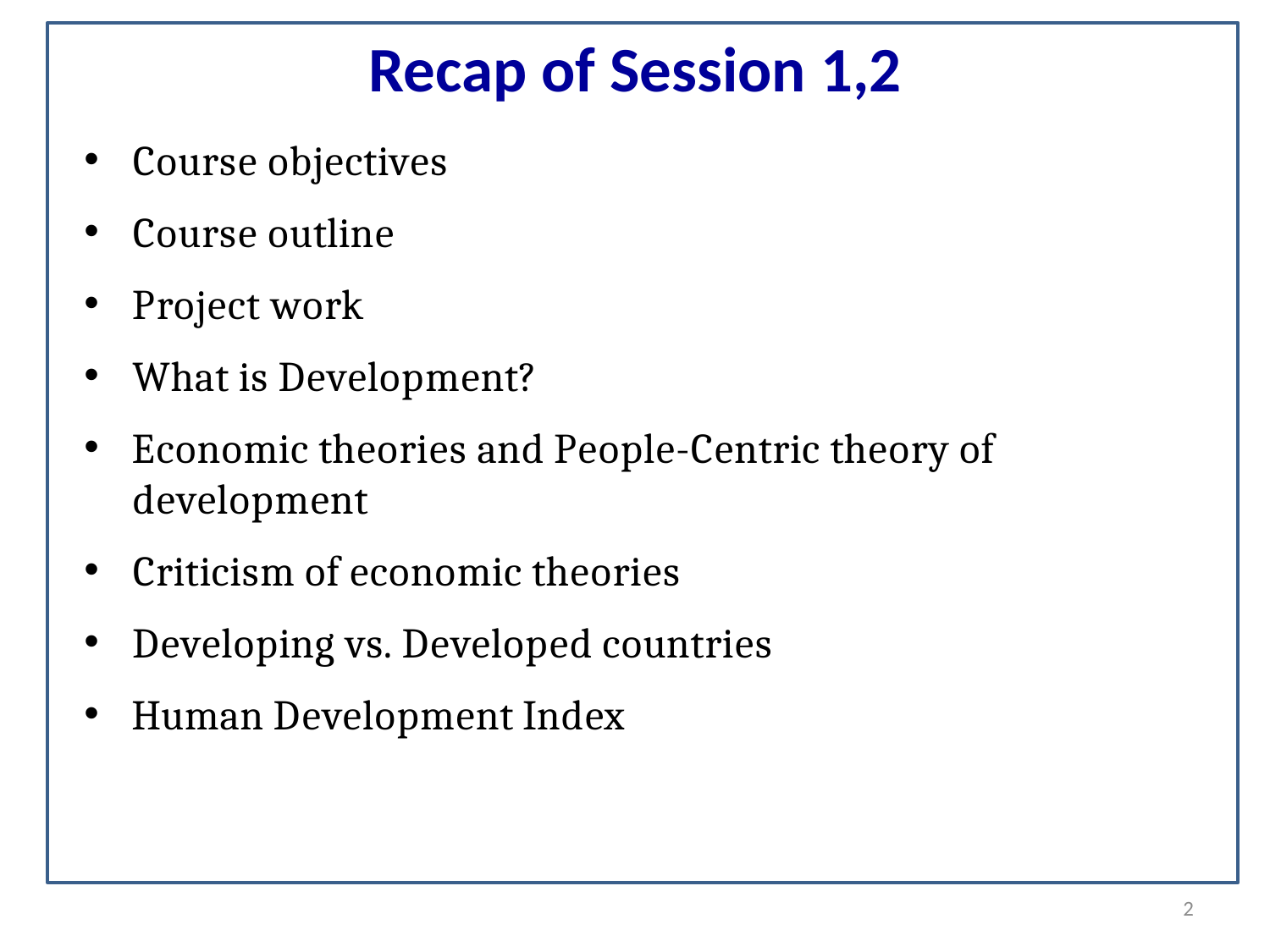

# Recap of Session 1,2
Course objectives
Course outline
Project work
What is Development?
Economic theories and People-Centric theory of development
Criticism of economic theories
Developing vs. Developed countries
Human Development Index

2